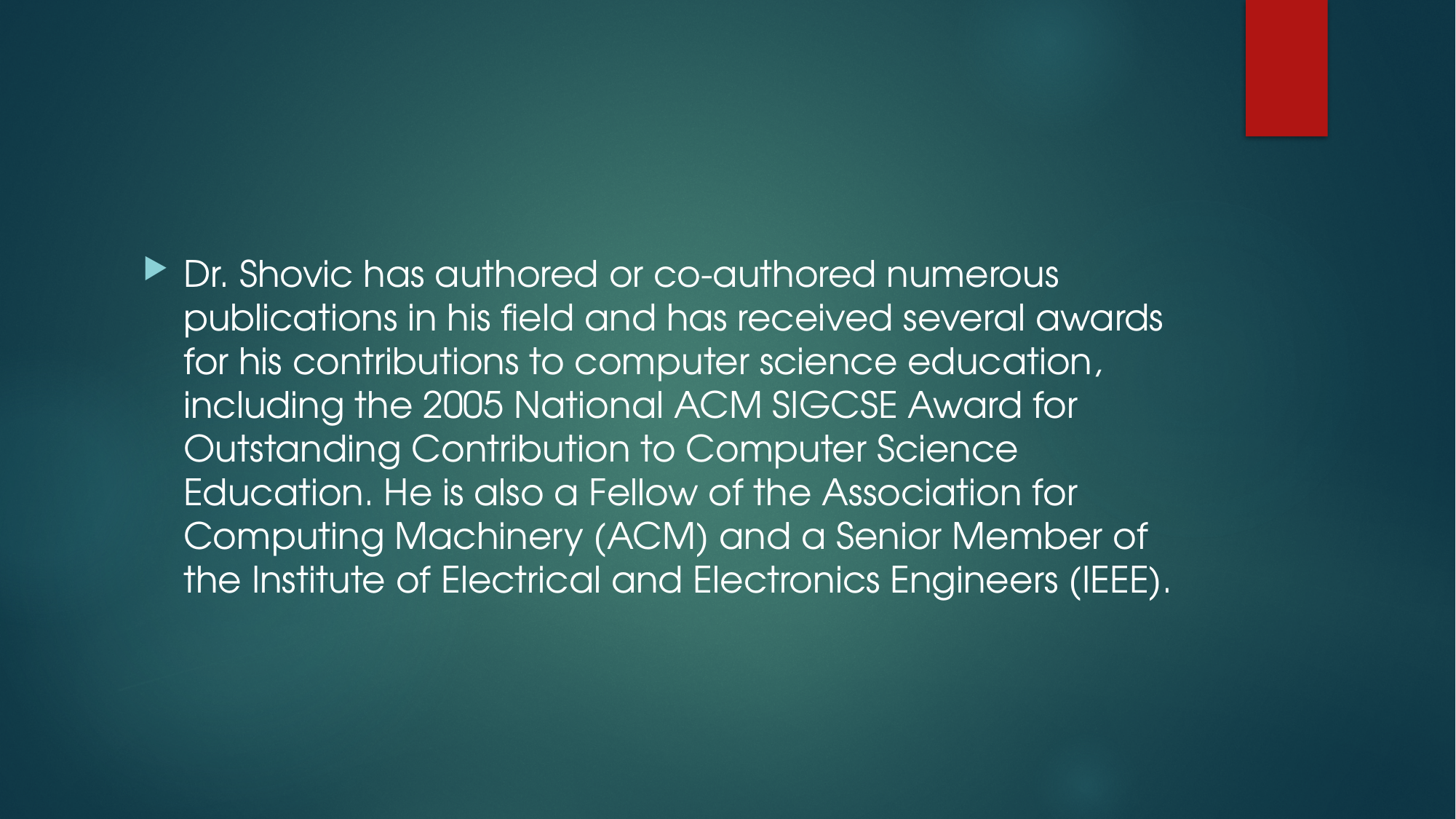

#
Dr. Shovic has authored or co-authored numerous publications in his field and has received several awards for his contributions to computer science education, including the 2005 National ACM SIGCSE Award for Outstanding Contribution to Computer Science Education. He is also a Fellow of the Association for Computing Machinery (ACM) and a Senior Member of the Institute of Electrical and Electronics Engineers (IEEE).